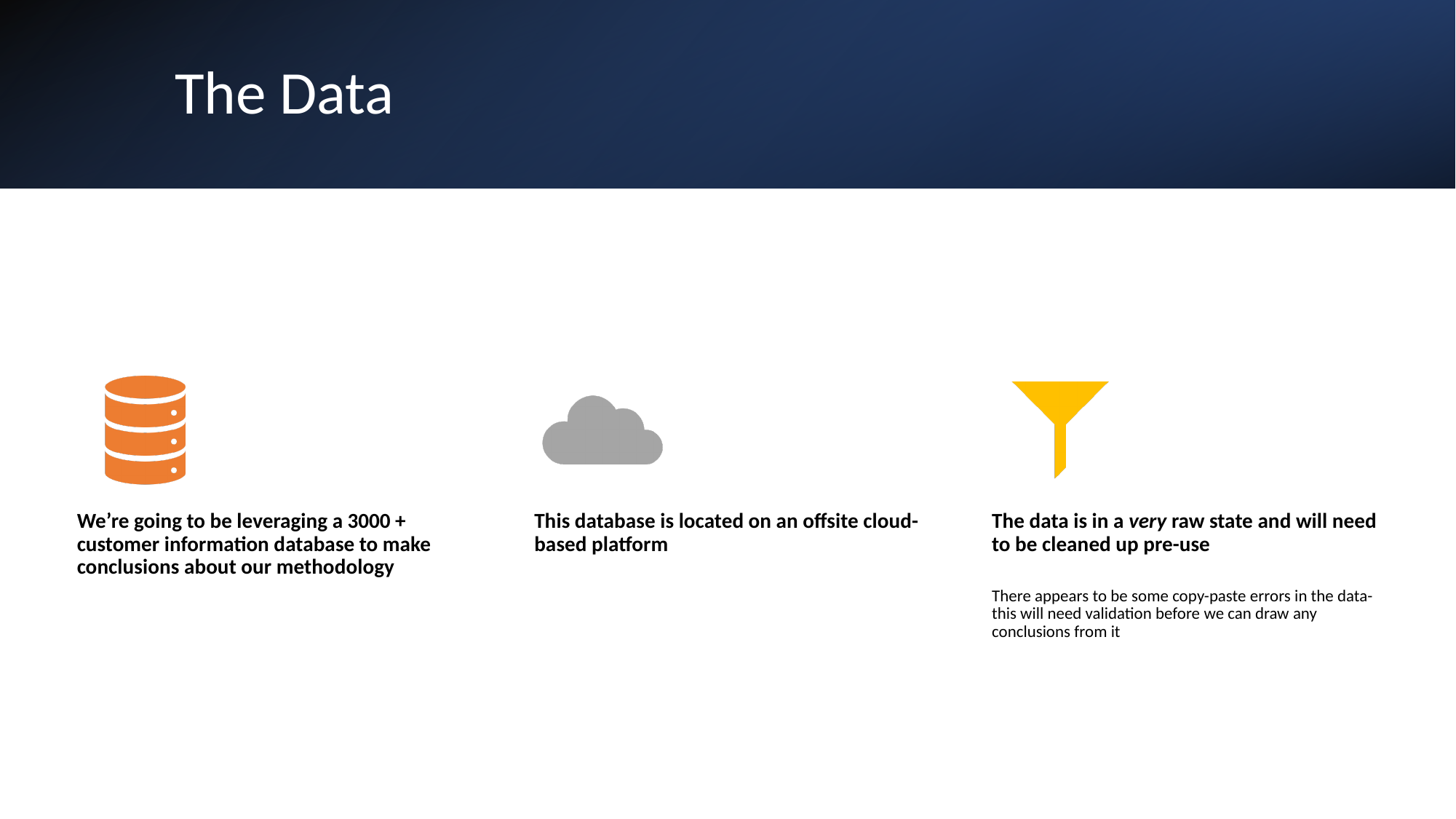

# The Data
We’re going to be leveraging a 3000 + customer information database to make conclusions about our methodology
This database is located on an offsite cloud-based platform
The data is in a very raw state and will need to be cleaned up pre-use
There appears to be some copy-paste errors in the data- this will need validation before we can draw any conclusions from it